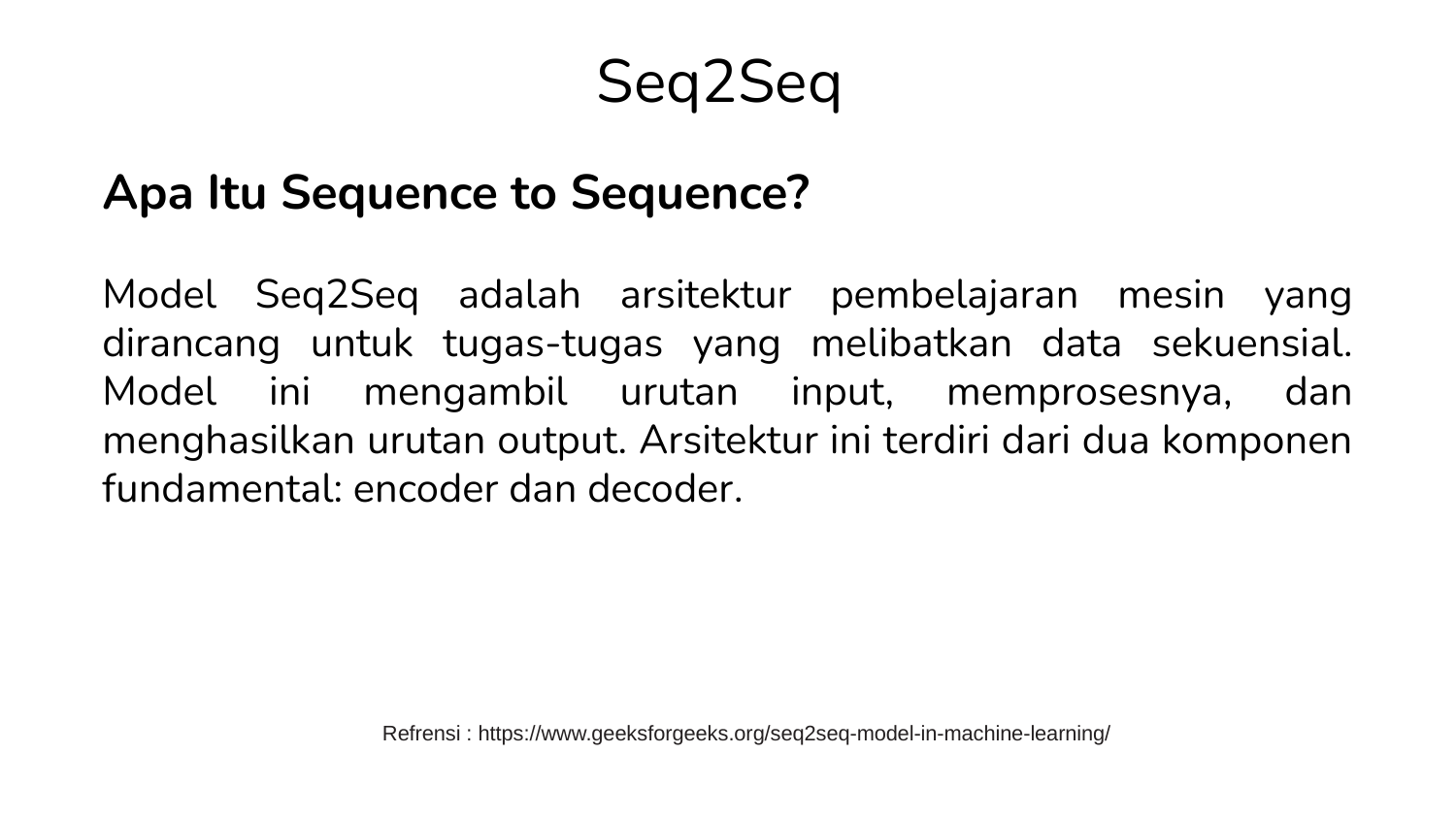

# Seq2Seq
Apa Itu Sequence to Sequence?

Model Seq2Seq adalah arsitektur pembelajaran mesin yang dirancang untuk tugas-tugas yang melibatkan data sekuensial. Model ini mengambil urutan input, memprosesnya, dan menghasilkan urutan output. Arsitektur ini terdiri dari dua komponen fundamental: encoder dan decoder.
Refrensi : https://www.geeksforgeeks.org/seq2seq-model-in-machine-learning/